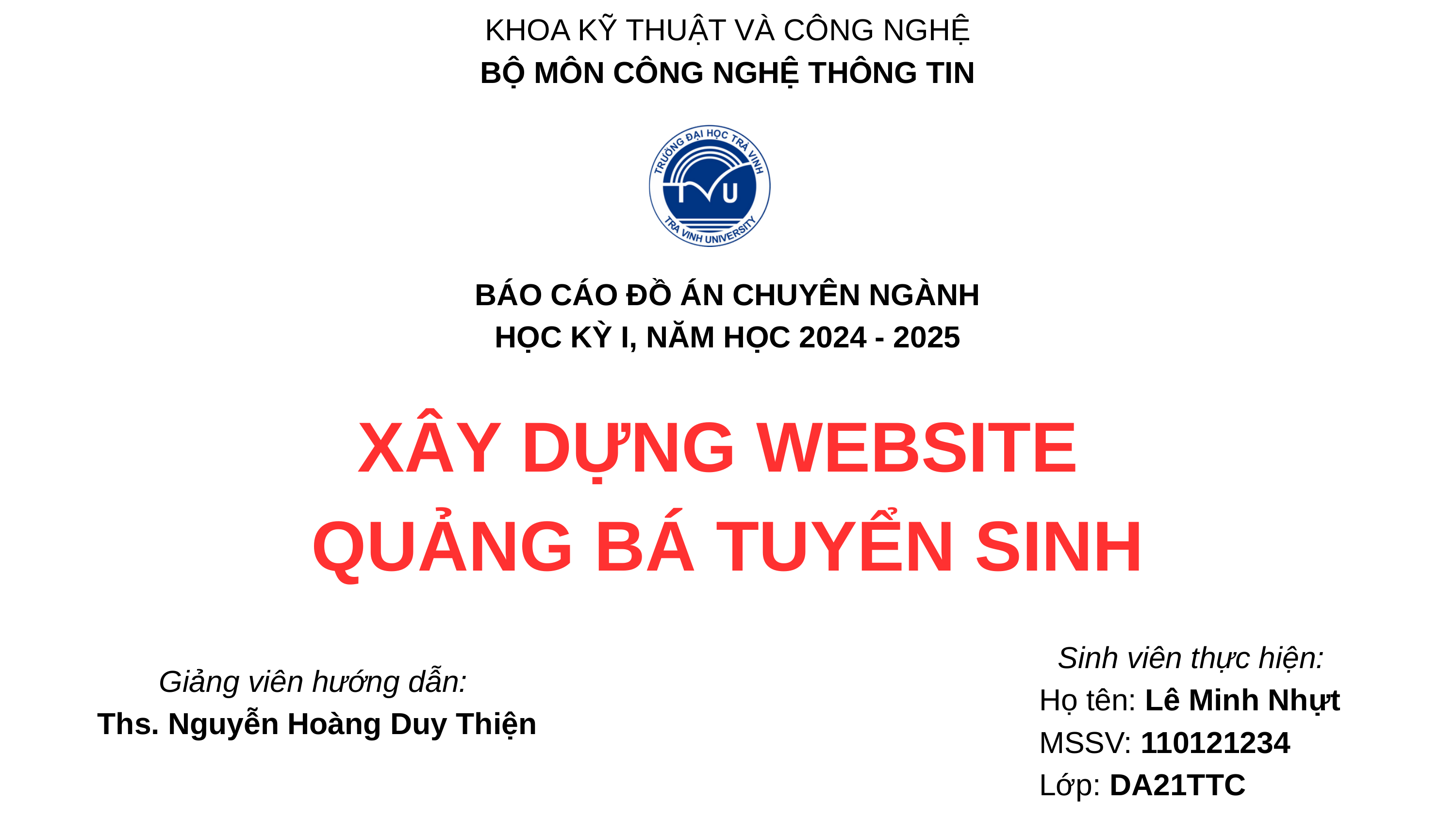

KHOA KỸ THUẬT VÀ CÔNG NGHỆ
BỘ MÔN CÔNG NGHỆ THÔNG TIN

BÁO CÁO ĐỒ ÁN CHUYÊN NGÀNH
HỌC KỲ I, NĂM HỌC 2024 - 2025
XÂY DỰNG WEBSITE
QUẢNG BÁ TUYỂN SINH
Sinh viên thực hiện:
Họ tên: Lê Minh Nhựt
MSSV: 110121234
Lớp: DA21TTC
Giảng viên hướng dẫn:
 Ths. Nguyễn Hoàng Duy Thiện